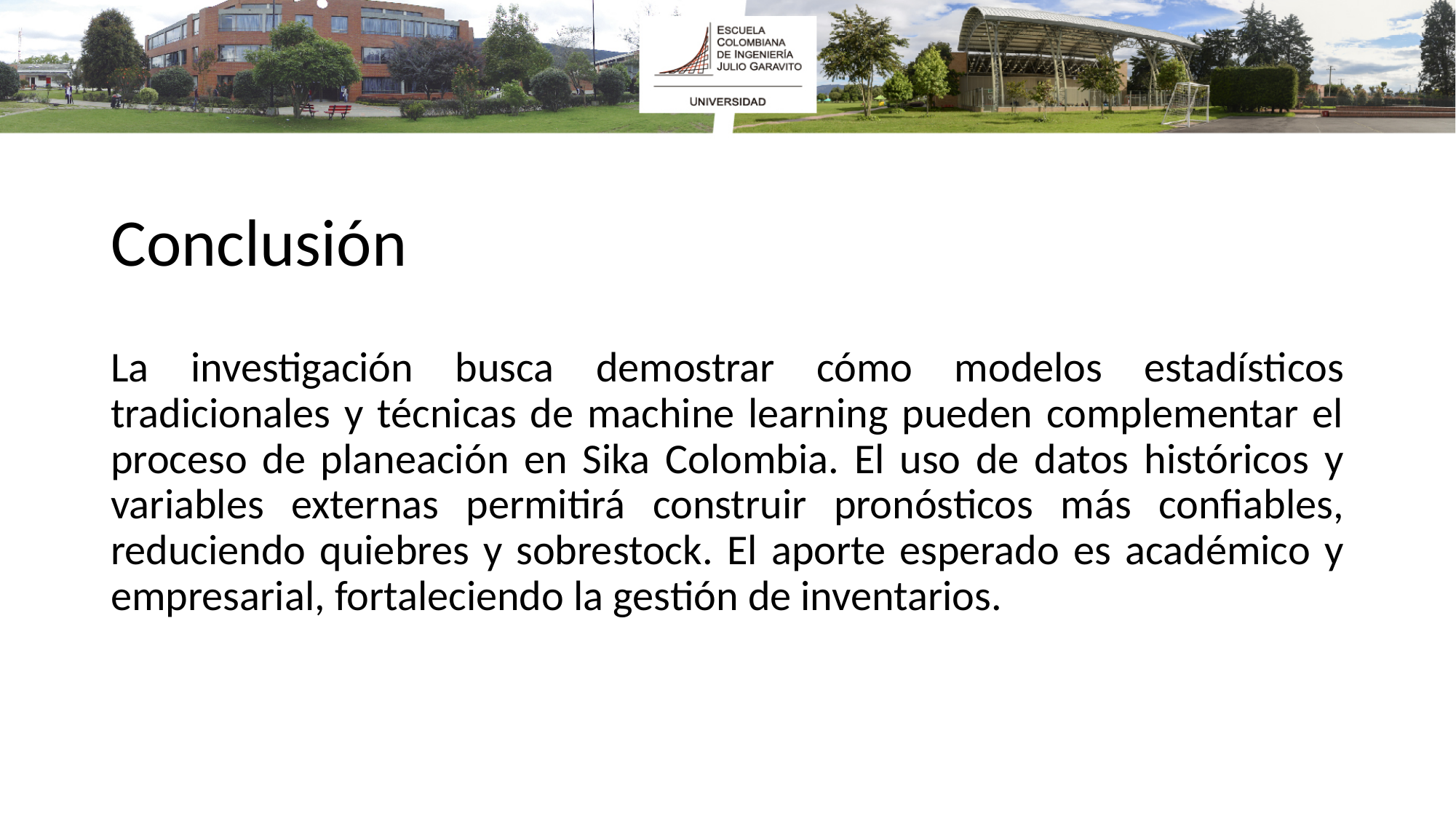

# Conclusión
La investigación busca demostrar cómo modelos estadísticos tradicionales y técnicas de machine learning pueden complementar el proceso de planeación en Sika Colombia. El uso de datos históricos y variables externas permitirá construir pronósticos más confiables, reduciendo quiebres y sobrestock. El aporte esperado es académico y empresarial, fortaleciendo la gestión de inventarios.